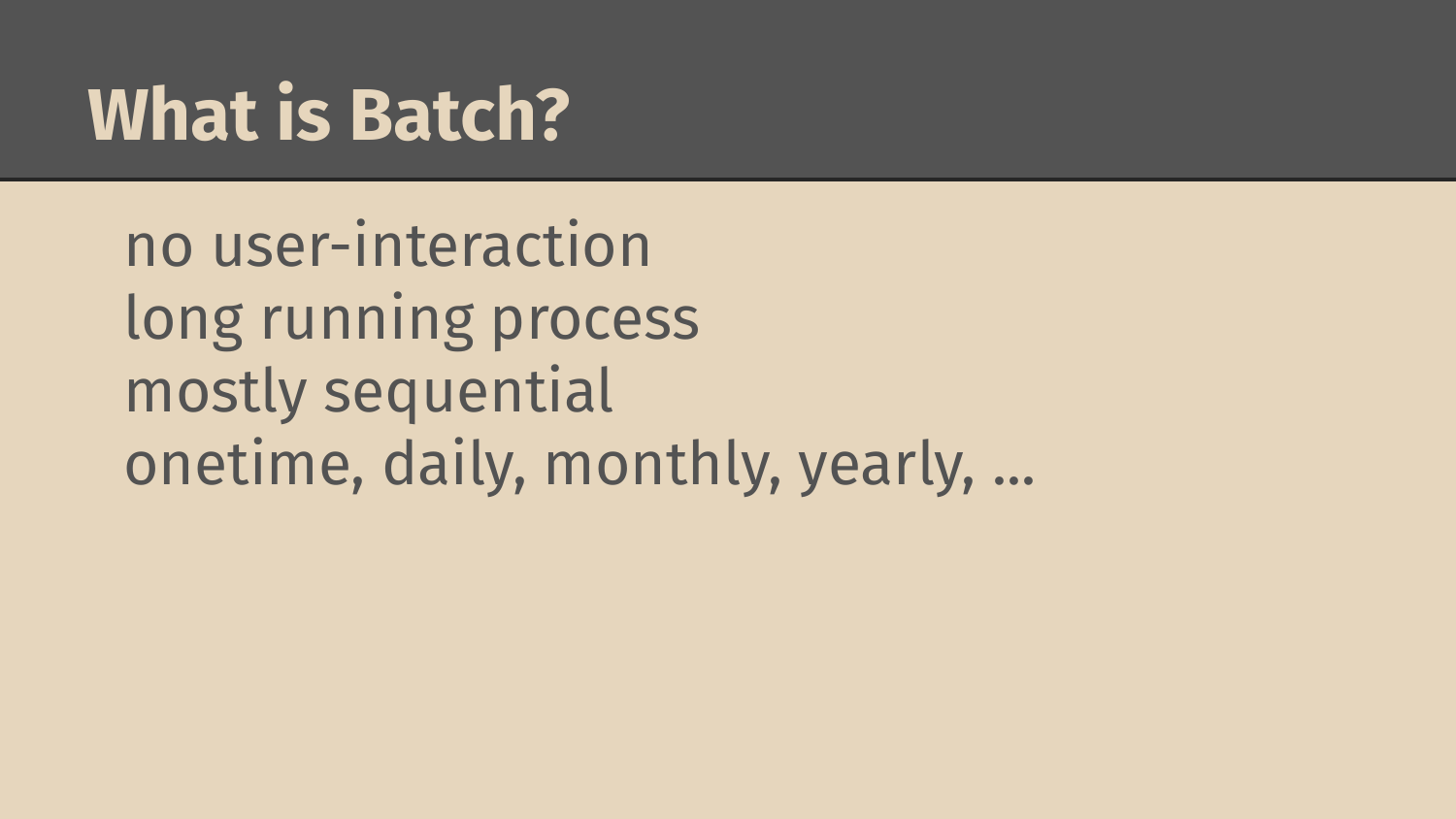

# What is Batch?
no user-interaction
long running process
mostly sequential
onetime, daily, monthly, yearly, ...